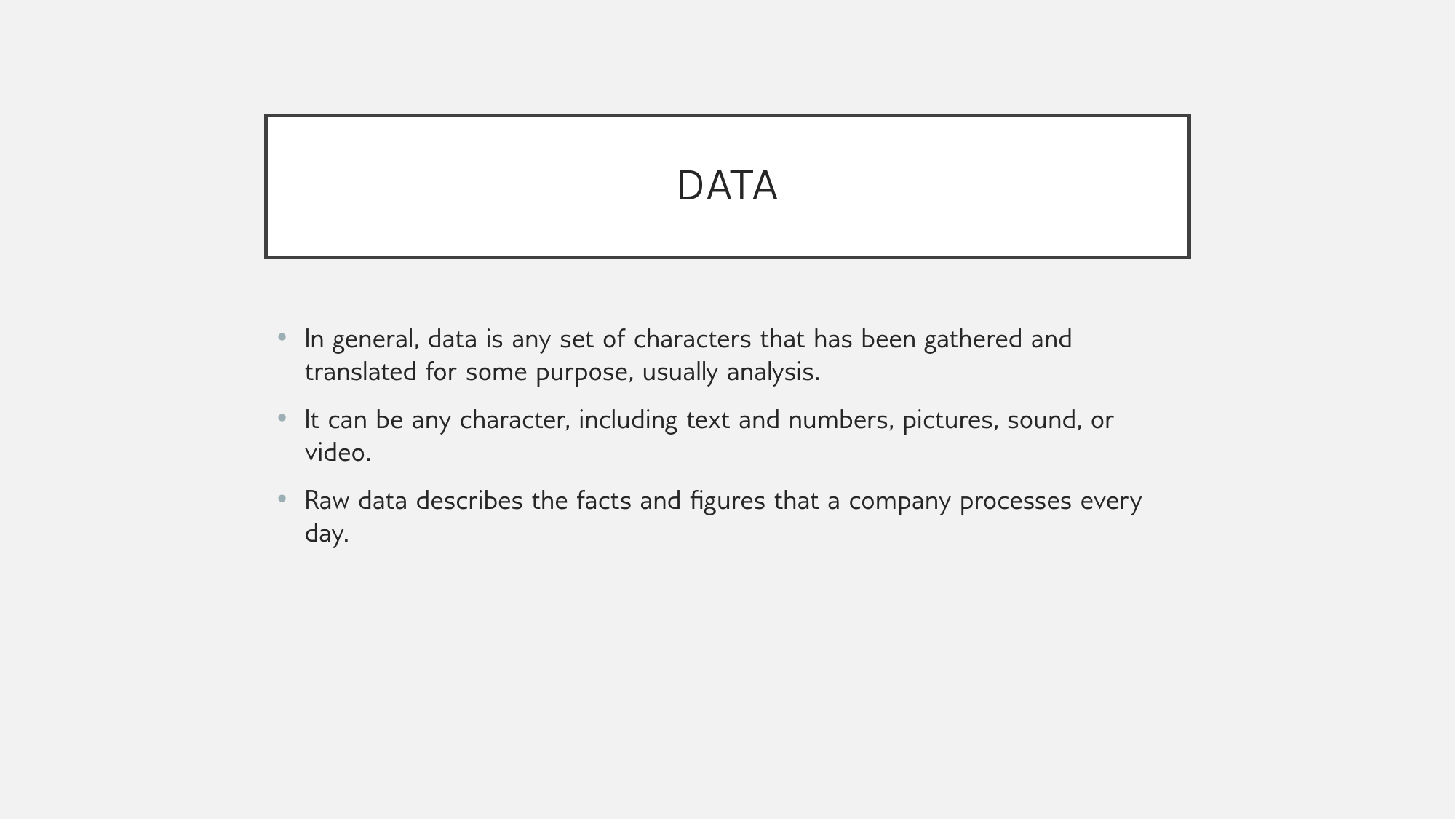

# Data
In general, data is any set of characters that has been gathered and translated for some purpose, usually analysis.
It can be any character, including text and numbers, pictures, sound, or video.
Raw data describes the facts and figures that a company processes every day.